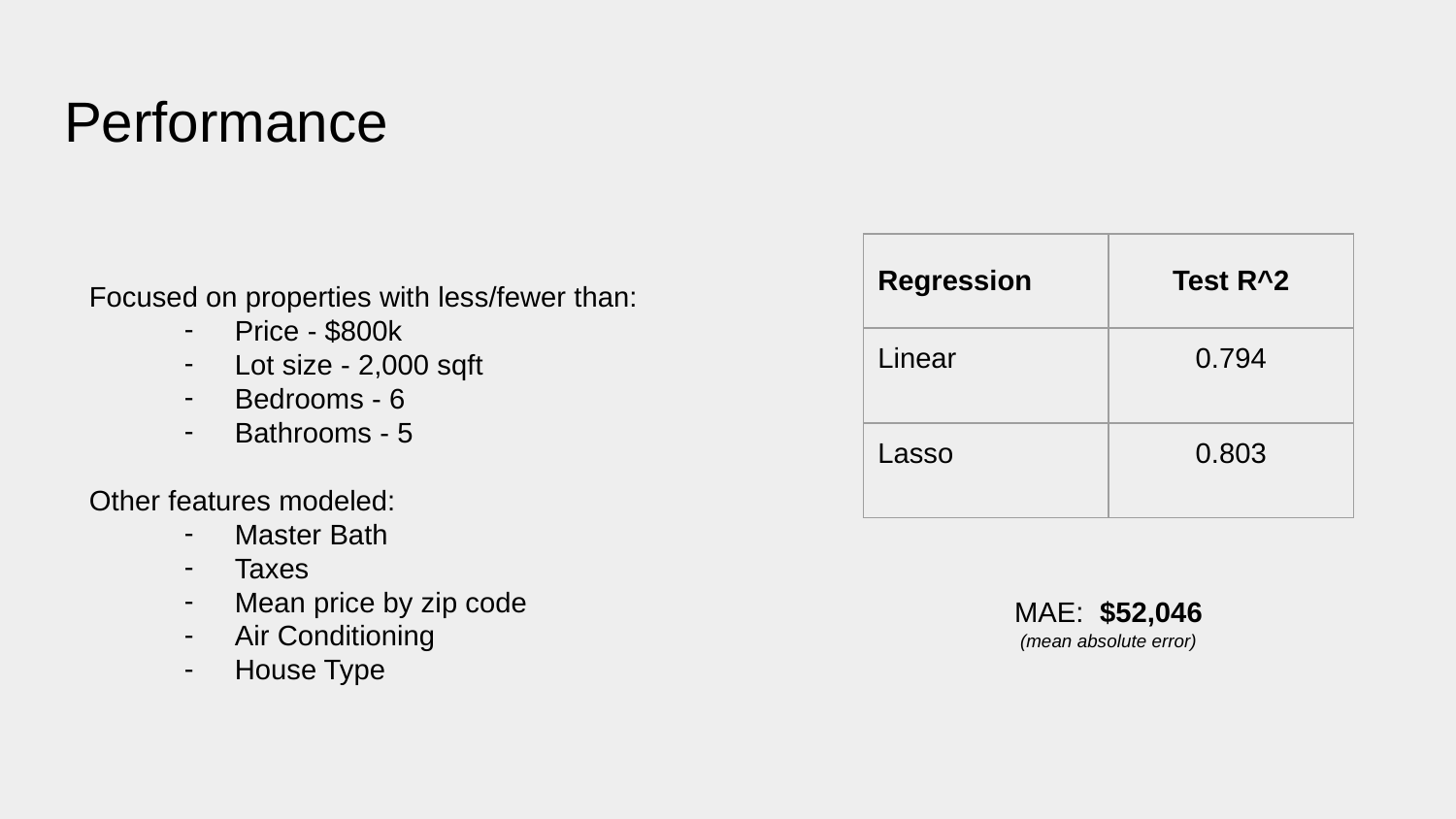

# Performance

Focused on properties with less/fewer than:
Price - $800k
Lot size - 2,000 sqft
Bedrooms - 6
Bathrooms - 5

Other features modeled:
Master Bath
Taxes
Mean price by zip code
Air Conditioning
House Type

| Regression | Test R^2 |
| --- | --- |
| Linear | 0.794 |
| Lasso | 0.803 |
MAE:  $52,046
(mean absolute error)